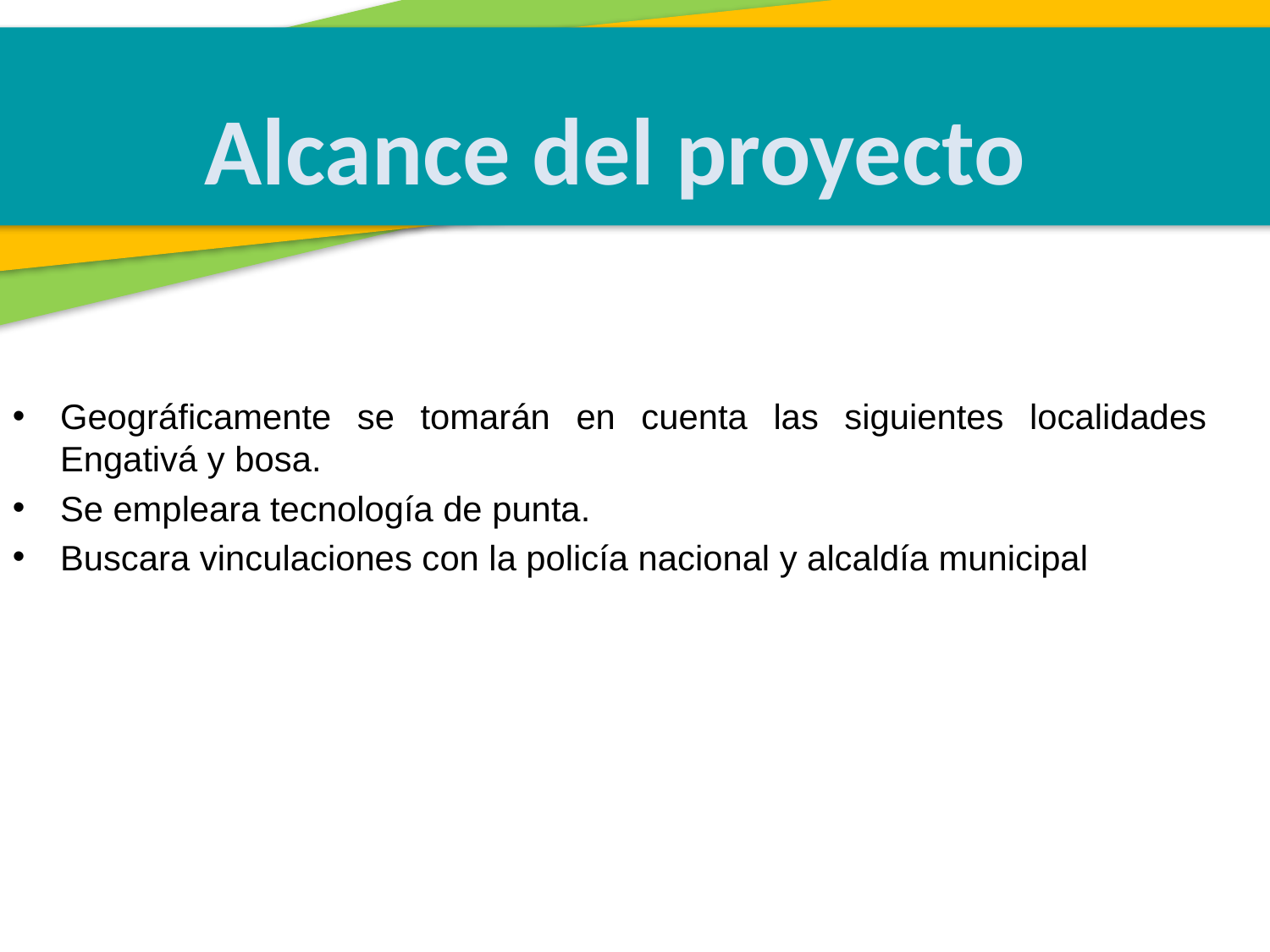

Alcance del proyecto
Geográficamente se tomarán en cuenta las siguientes localidades Engativá y bosa.
Se empleara tecnología de punta.
Buscara vinculaciones con la policía nacional y alcaldía municipal